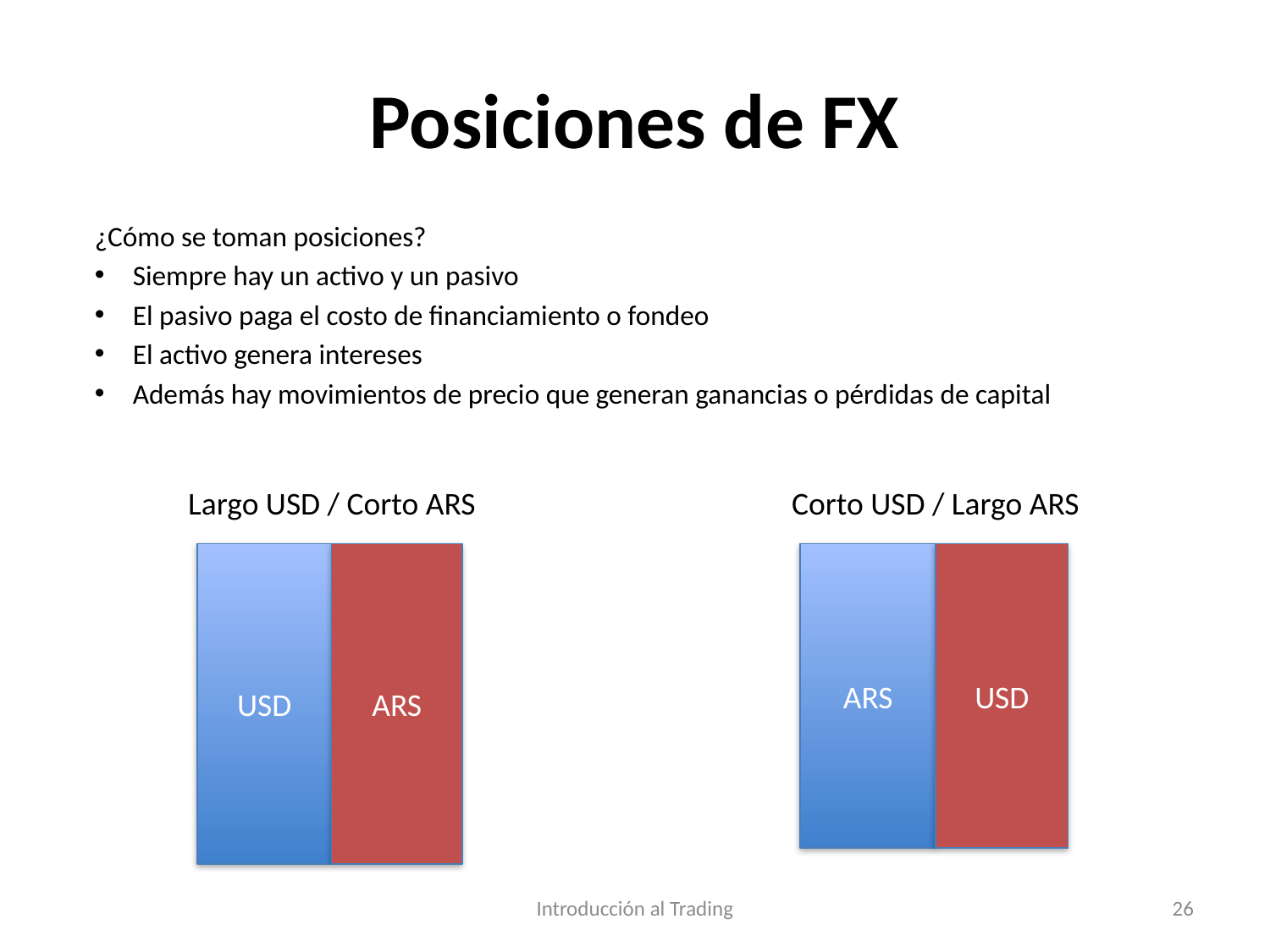

# Posiciones de FX
¿Cómo se toman posiciones?
Siempre hay un activo y un pasivo
El pasivo paga el costo de financiamiento o fondeo
El activo genera intereses
Además hay movimientos de precio que generan ganancias o pérdidas de capital

Largo USD / Corto ARS
Corto USD / Largo ARS
USD
ARS
ARS
USD
Introducción al Trading
26